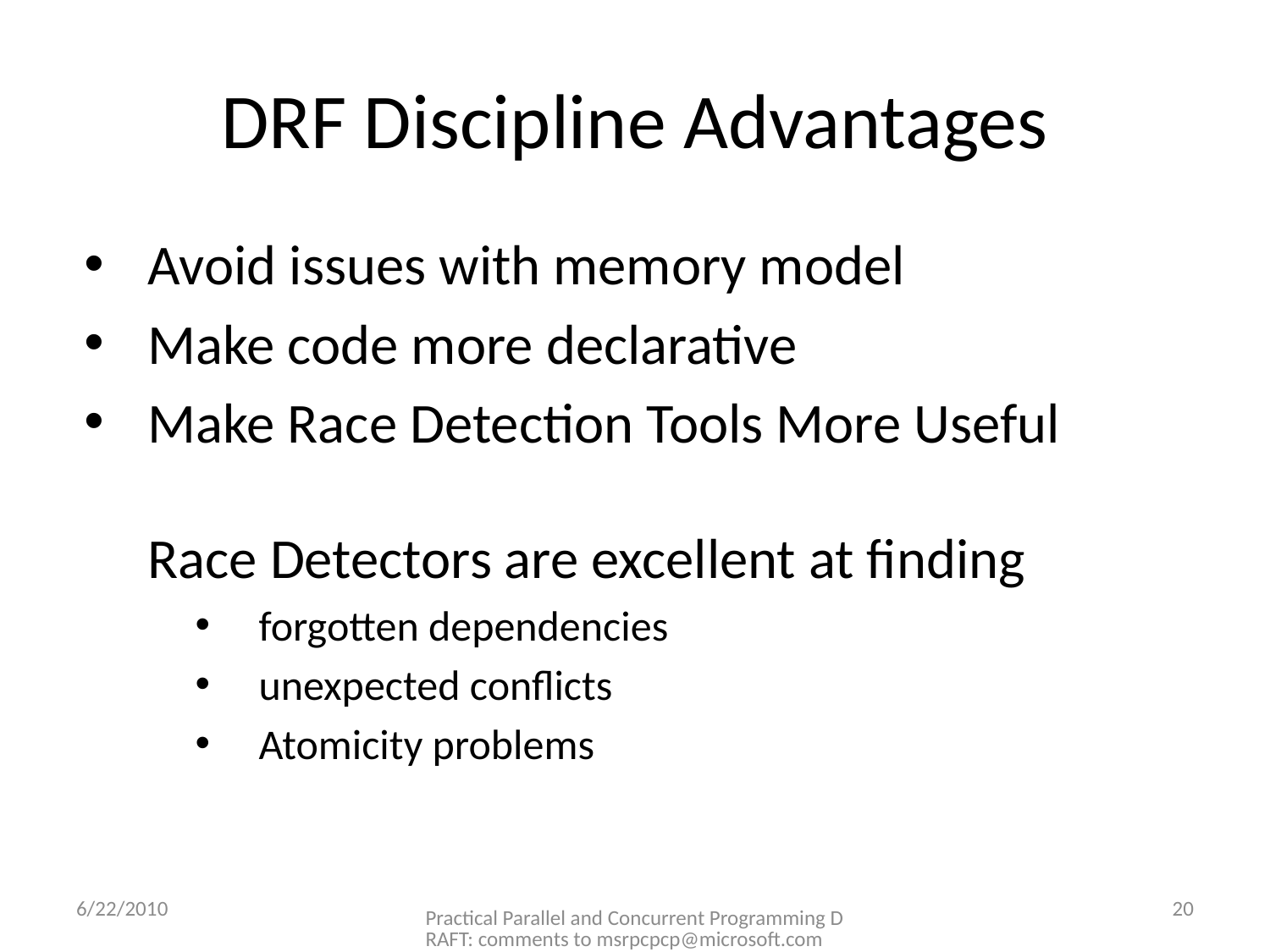

# DRF Discipline Advantages
Avoid issues with memory model
Make code more declarative
Make Race Detection Tools More Useful
Race Detectors are excellent at finding
forgotten dependencies
unexpected conflicts
Atomicity problems

6/22/2010
Practical Parallel and Concurrent Programming DRAFT: comments to msrpcpcp@microsoft.com
20